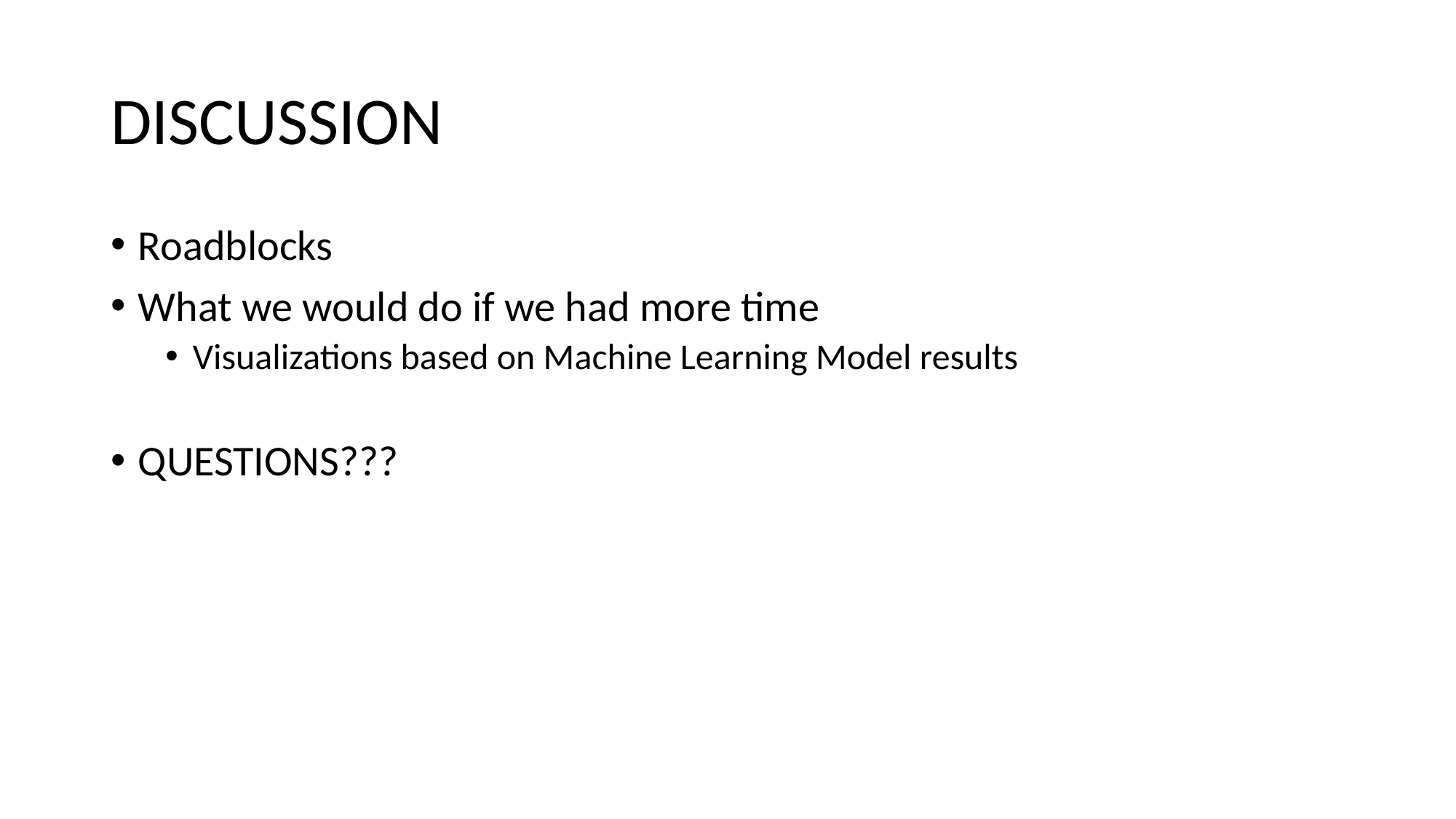

# DISCUSSION
Roadblocks
What we would do if we had more time
Visualizations based on Machine Learning Model results

QUESTIONS???